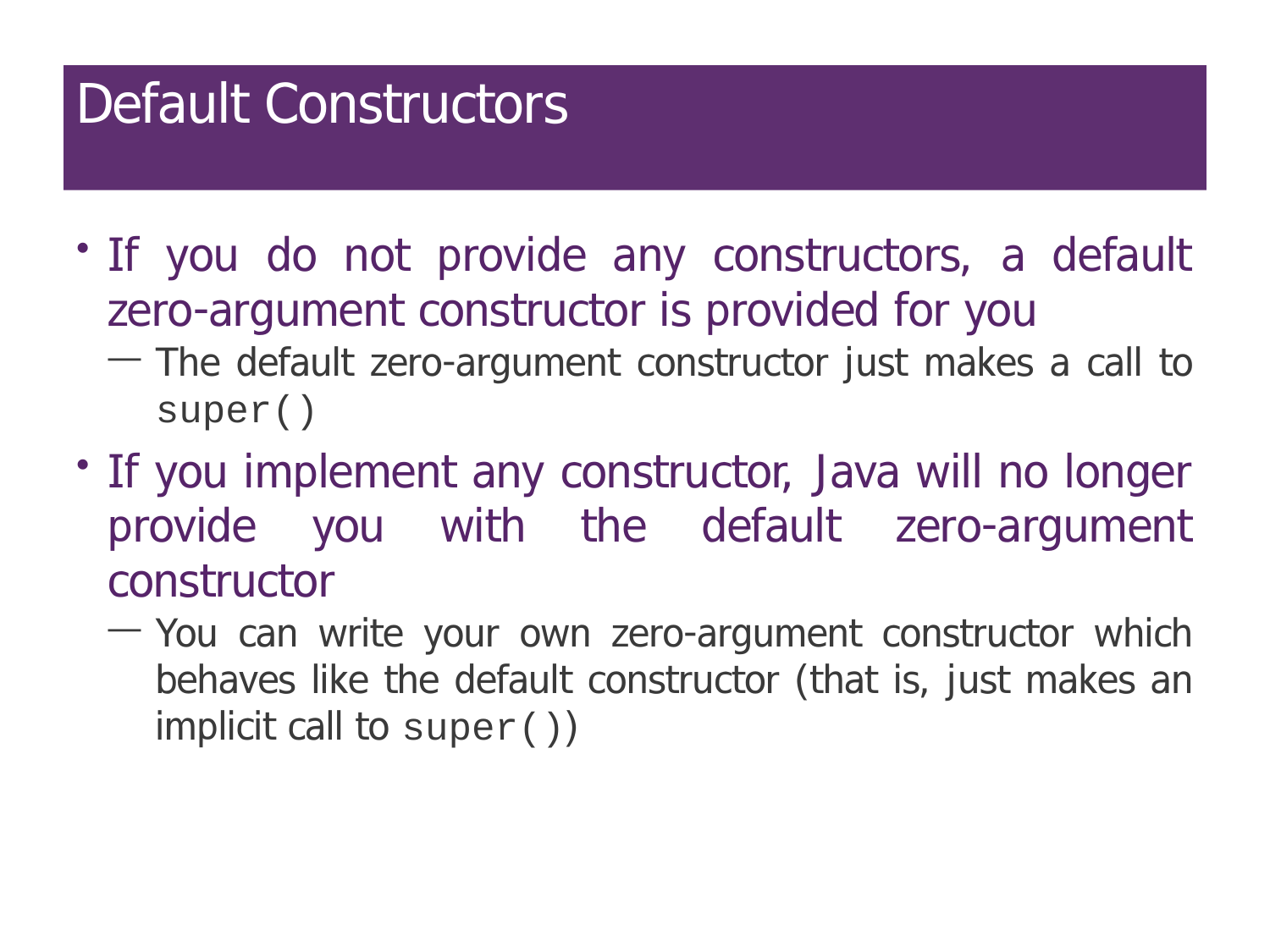

# Default Constructors
If you do not provide any constructors, a default zero-argument constructor is provided for you
The default zero-argument constructor just makes a call to super()
If you implement any constructor, Java will no longer provide you with the default zero-argument constructor
You can write your own zero-argument constructor which behaves like the default constructor (that is, just makes an implicit call to super())